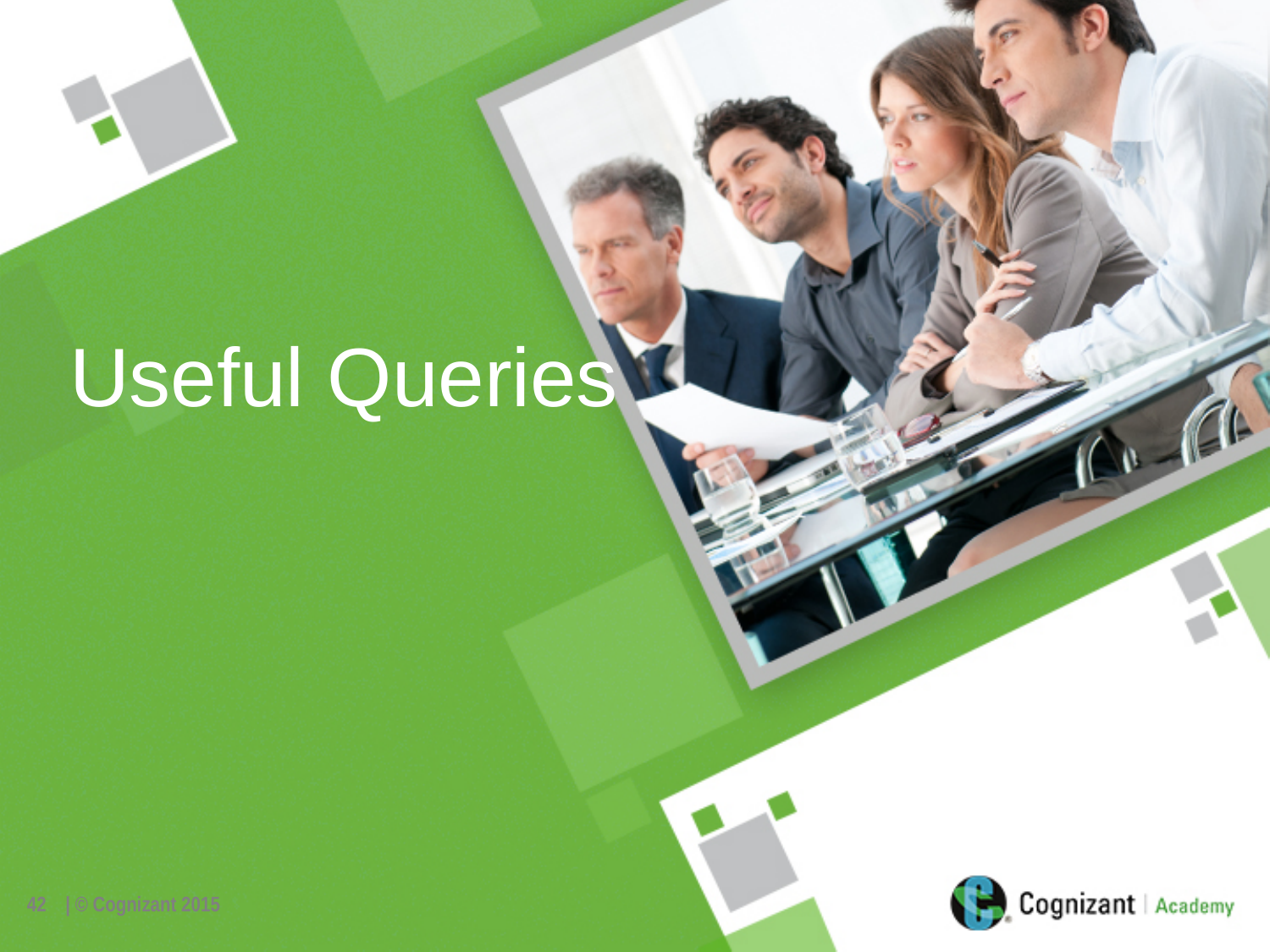

Useful Queries
42
| © Cognizant 2015